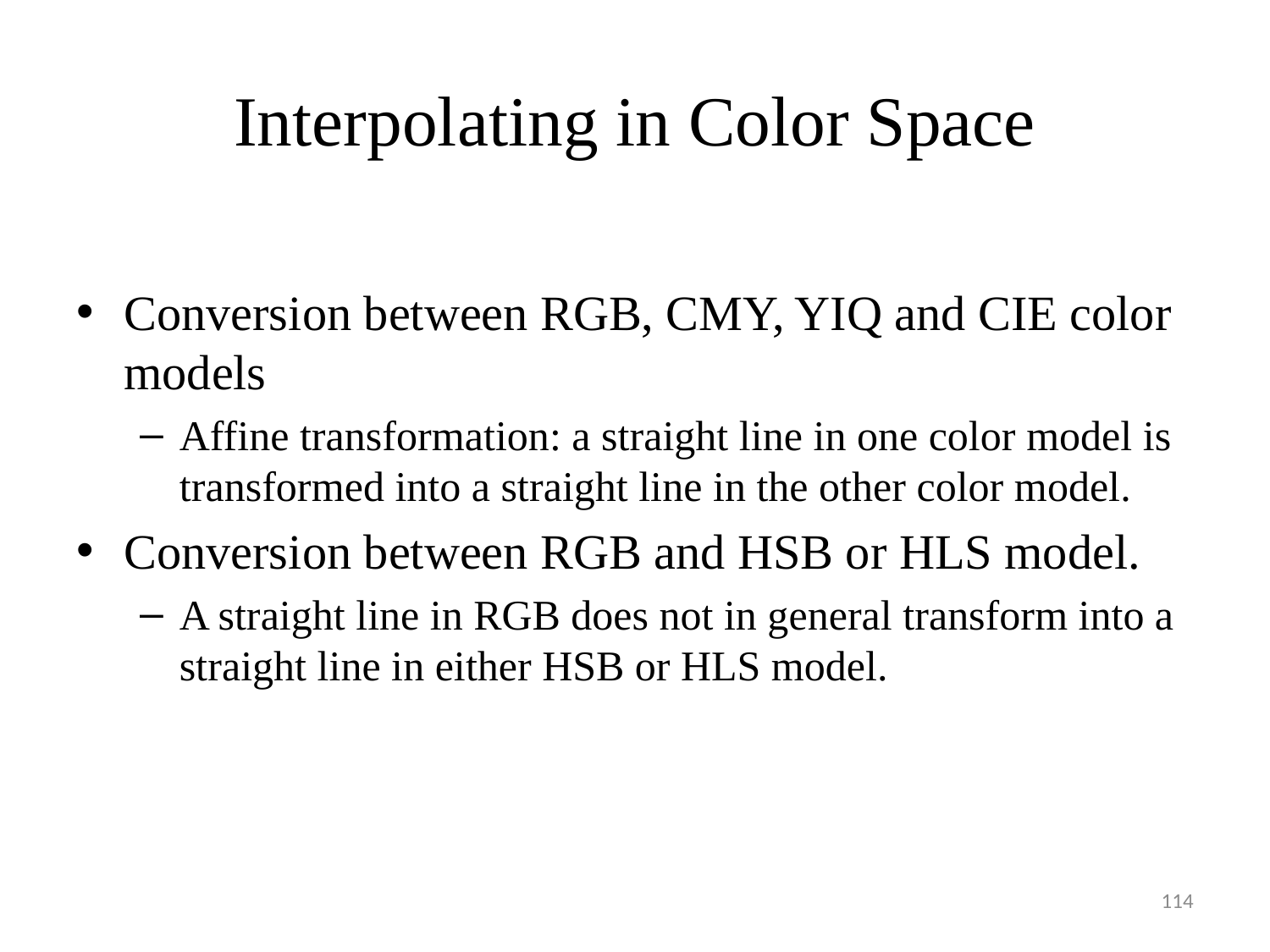

# Interpolating in Color Space
Conversion between RGB, CMY, YIQ and CIE color models
Affine transformation: a straight line in one color model is transformed into a straight line in the other color model.
Conversion between RGB and HSB or HLS model.
A straight line in RGB does not in general transform into a straight line in either HSB or HLS model.
114